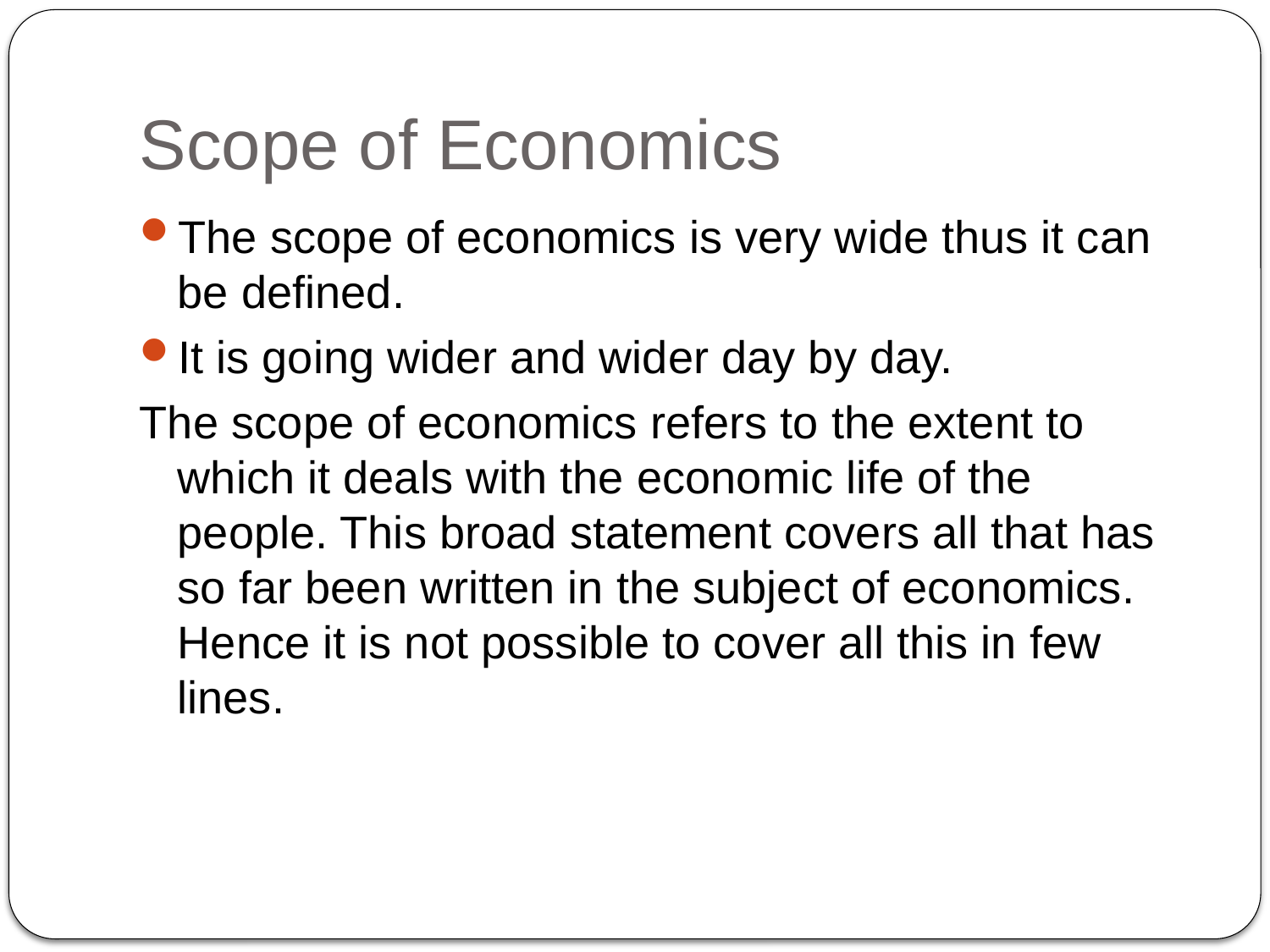

# Scope of Economics
The scope of economics is very wide thus it can be defined.
It is going wider and wider day by day.
The scope of economics refers to the extent to which it deals with the economic life of the people. This broad statement covers all that has so far been written in the subject of economics. Hence it is not possible to cover all this in few lines.